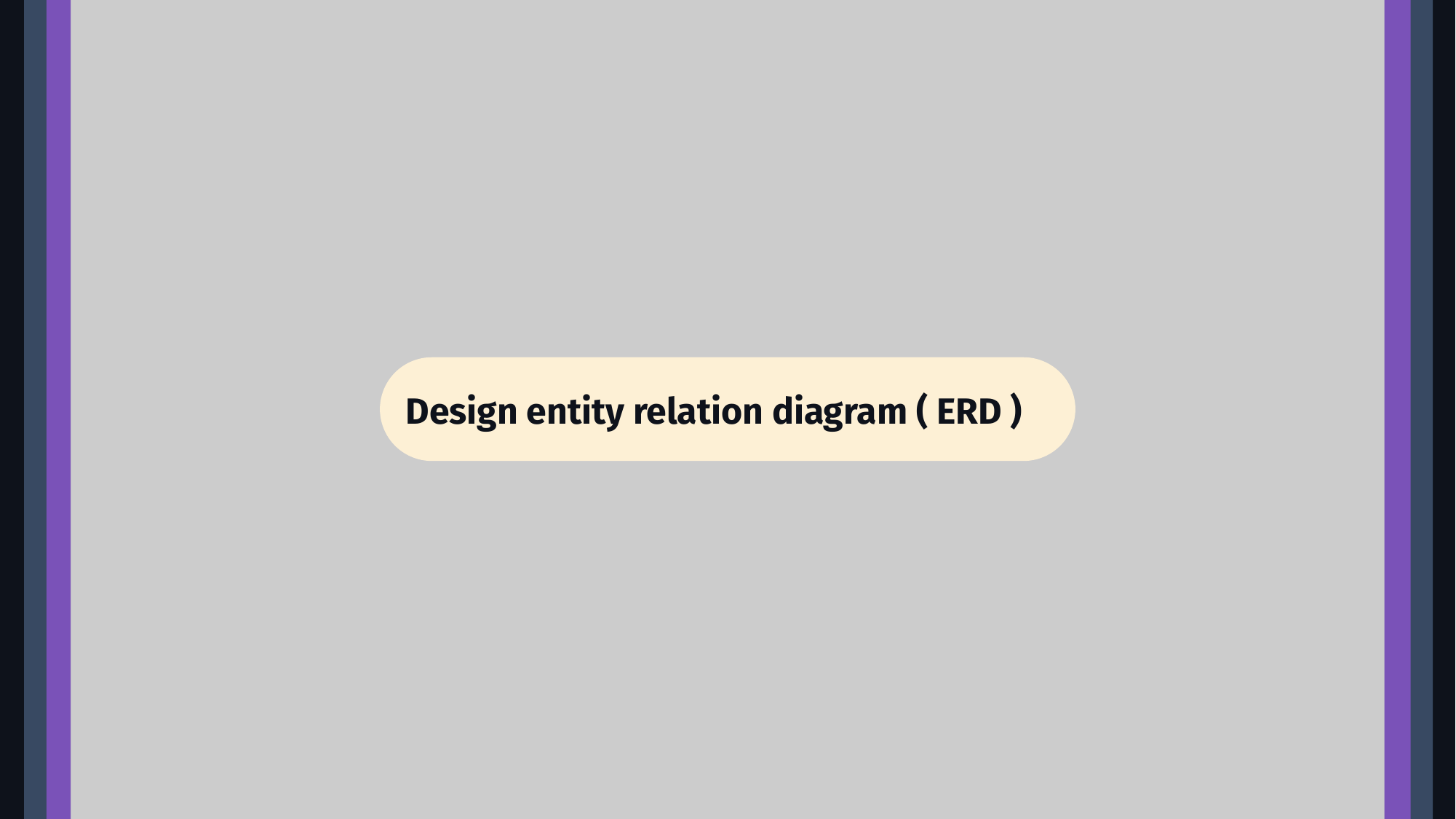

Design entity relation diagram ( ERD )